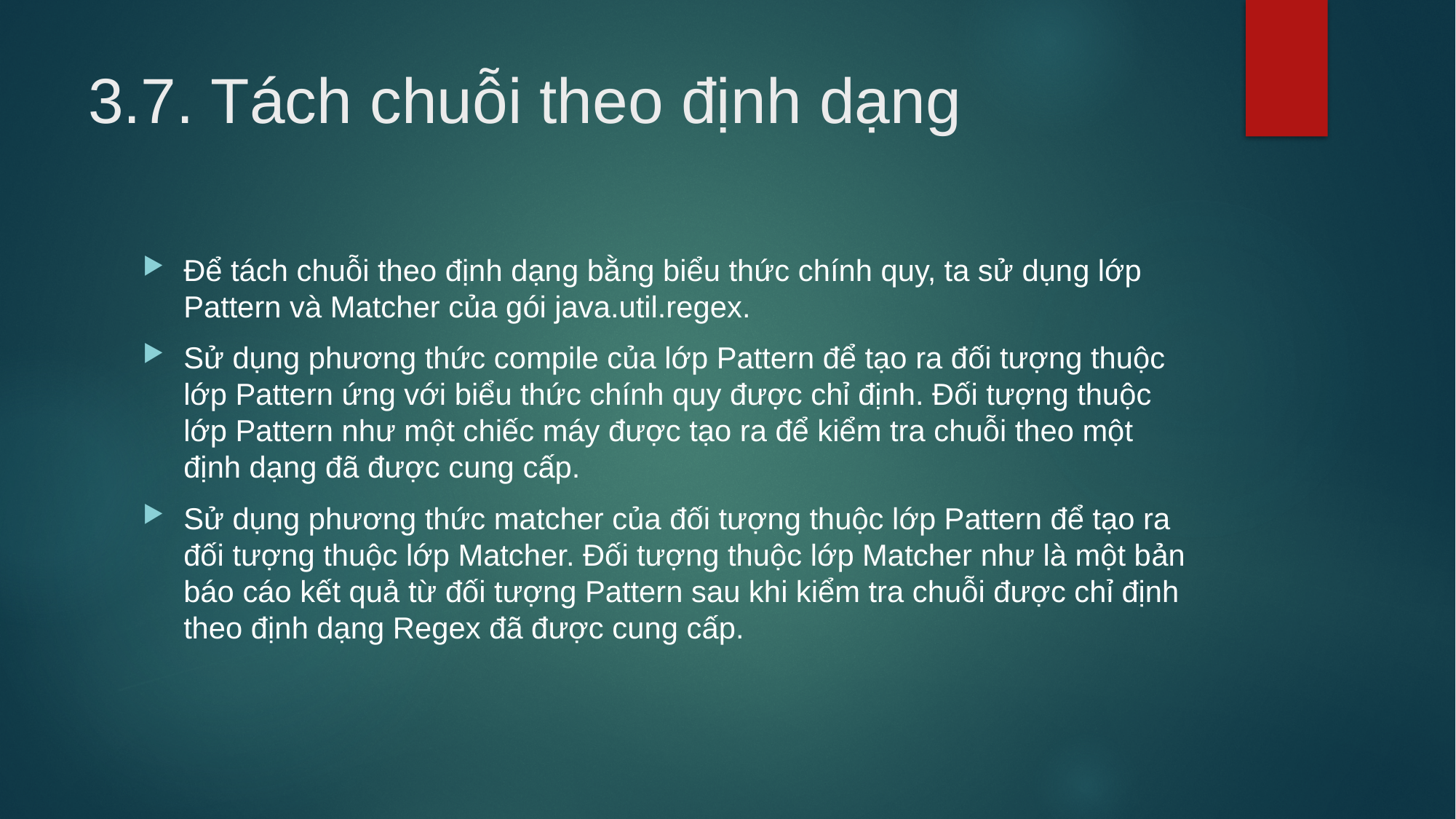

# 3.7. Tách chuỗi theo định dạng
Để tách chuỗi theo định dạng bằng biểu thức chính quy, ta sử dụng lớp Pattern và Matcher của gói java.util.regex.
Sử dụng phương thức compile của lớp Pattern để tạo ra đối tượng thuộc lớp Pattern ứng với biểu thức chính quy được chỉ định. Đối tượng thuộc lớp Pattern như một chiếc máy được tạo ra để kiểm tra chuỗi theo một định dạng đã được cung cấp.
Sử dụng phương thức matcher của đối tượng thuộc lớp Pattern để tạo ra đối tượng thuộc lớp Matcher. Đối tượng thuộc lớp Matcher như là một bản báo cáo kết quả từ đối tượng Pattern sau khi kiểm tra chuỗi được chỉ định theo định dạng Regex đã được cung cấp.